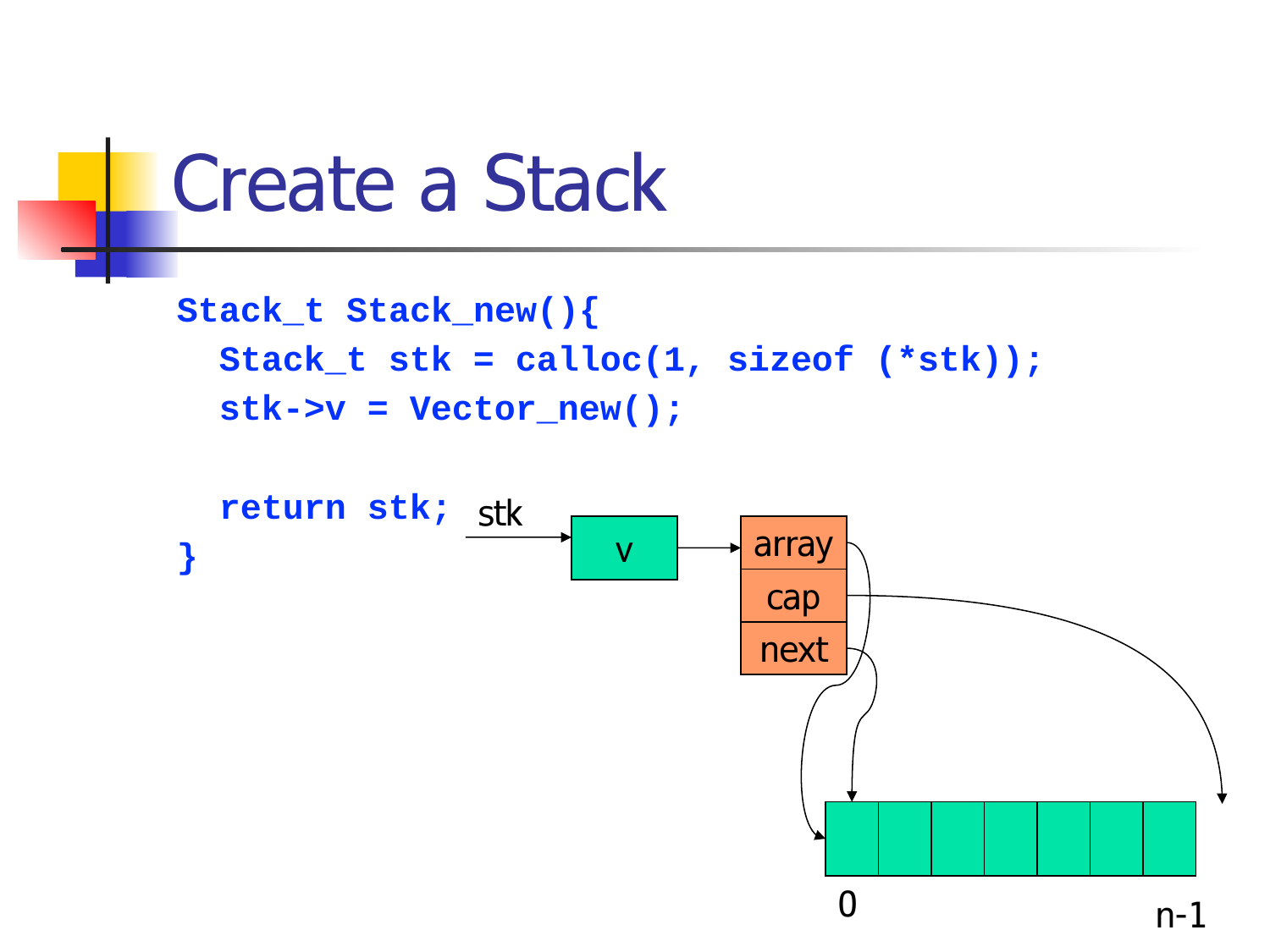

# Create a Stack
Stack_t Stack_new(){
  Stack_t stk = calloc(1, sizeof (*stk));
  stk->v = Vector_new();

  return stk;
}
stk
v

array
cap
next

0
n-1